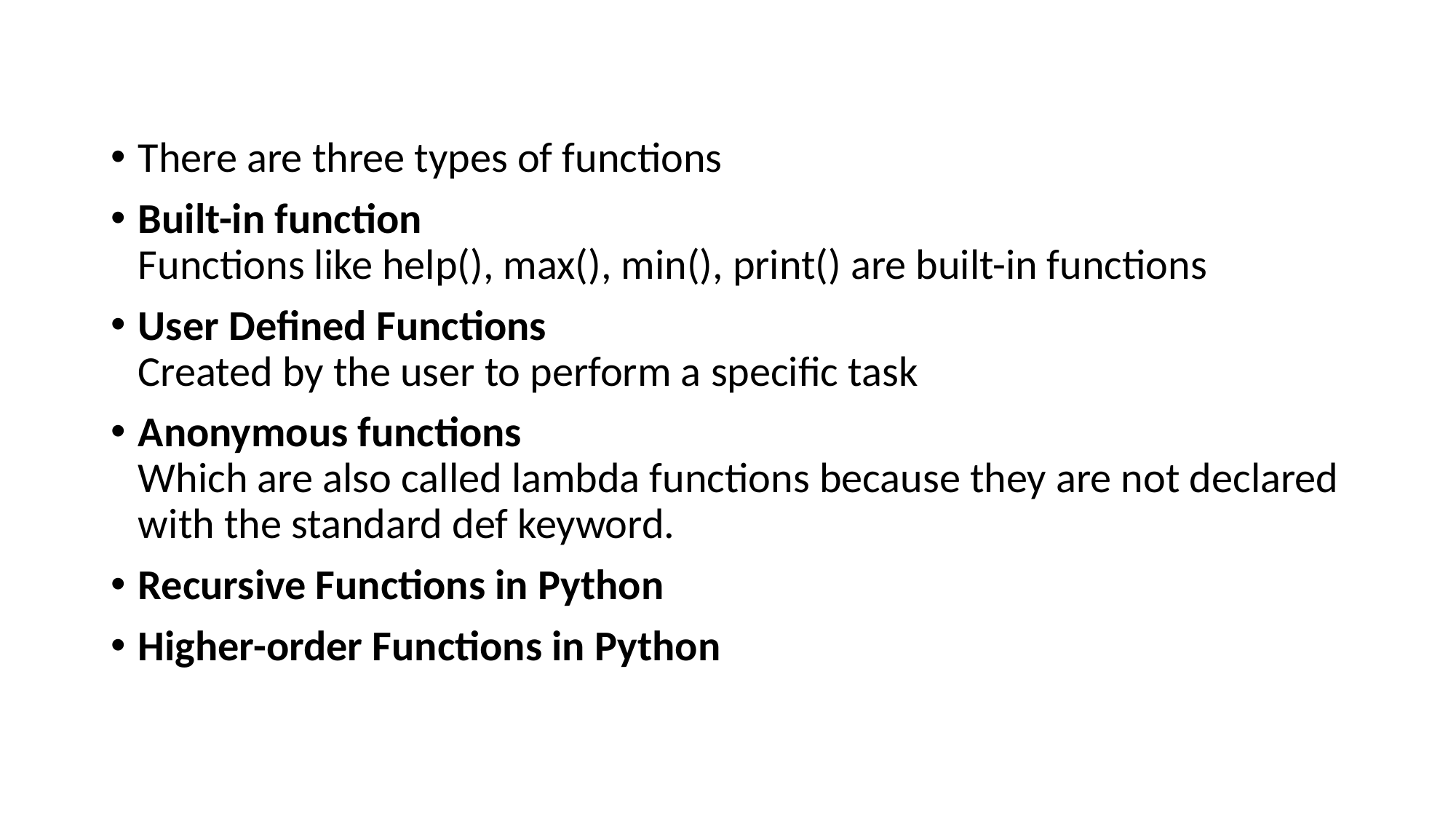

There are three types of functions
Built-in function
Functions like help(), max(), min(), print() are built-in functions
User Defined Functions
Created by the user to perform a specific task
Anonymous functions
Which are also called lambda functions because they are not declared with the standard def keyword.
Recursive Functions in Python
Higher-order Functions in Python